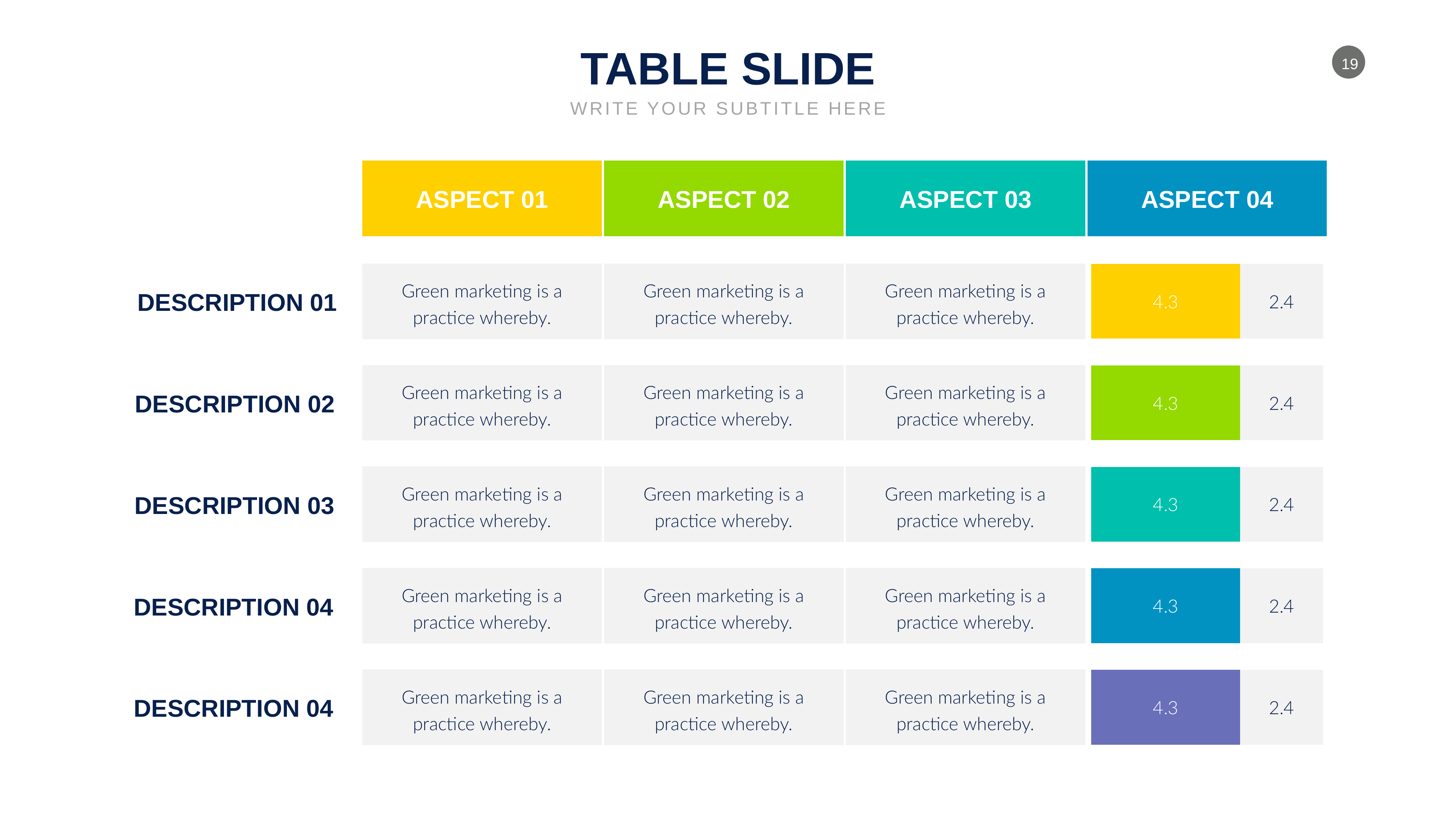

TABLE SLIDE
WRITE YOUR SUBTITLE HERE

ASPECT 01
ASPECT 02
ASPECT 03
ASPECT 04

### Chart

| Category | Series 1 | Series 2 |
|---|---|---|
| Category 1 | 4.3 | 2.4 |
Green marketing is a practice whereby.
Green marketing is a practice whereby.
Green marketing is a practice whereby.
DESCRIPTION 01

### Chart

| Category | Series 1 | Series 2 |
|---|---|---|
| Category 1 | 4.3 | 2.4 |
Green marketing is a practice whereby.
Green marketing is a practice whereby.
Green marketing is a practice whereby.
DESCRIPTION 02

### Chart

| Category | Series 1 | Series 2 |
|---|---|---|
| Category 1 | 4.3 | 2.4 |
Green marketing is a practice whereby.
Green marketing is a practice whereby.
Green marketing is a practice whereby.
DESCRIPTION 03

### Chart

| Category | Series 1 | Series 2 |
|---|---|---|
| Category 1 | 4.3 | 2.4 |
Green marketing is a practice whereby.
Green marketing is a practice whereby.
Green marketing is a practice whereby.
DESCRIPTION 04

### Chart

| Category | Series 1 | Series 2 |
|---|---|---|
| Category 1 | 4.3 | 2.4 |
Green marketing is a practice whereby.
Green marketing is a practice whereby.
Green marketing is a practice whereby.
DESCRIPTION 04